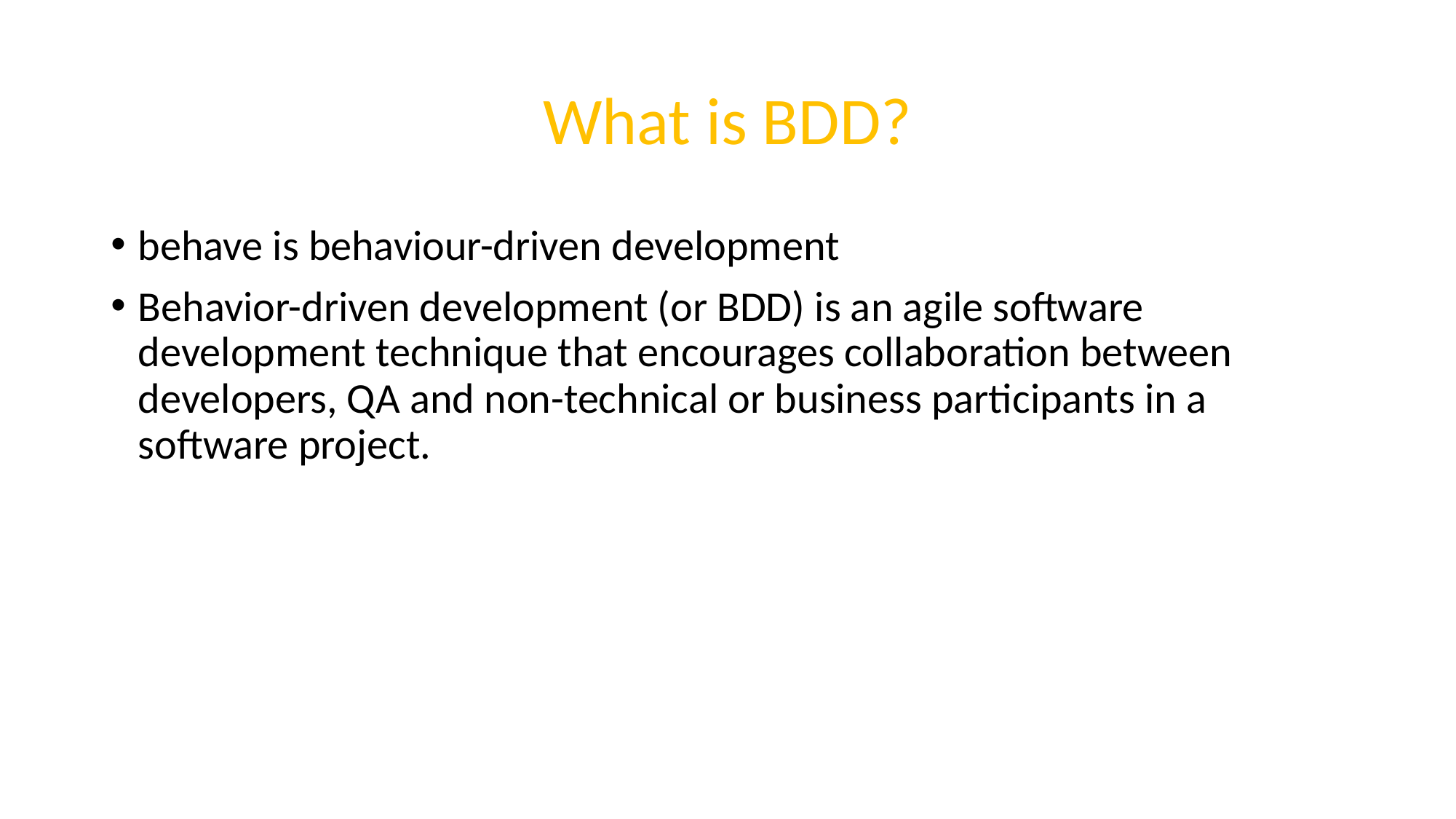

# What is BDD?
behave is behaviour-driven development
Behavior-driven development (or BDD) is an agile software development technique that encourages collaboration between developers, QA and non-technical or business participants in a software project.